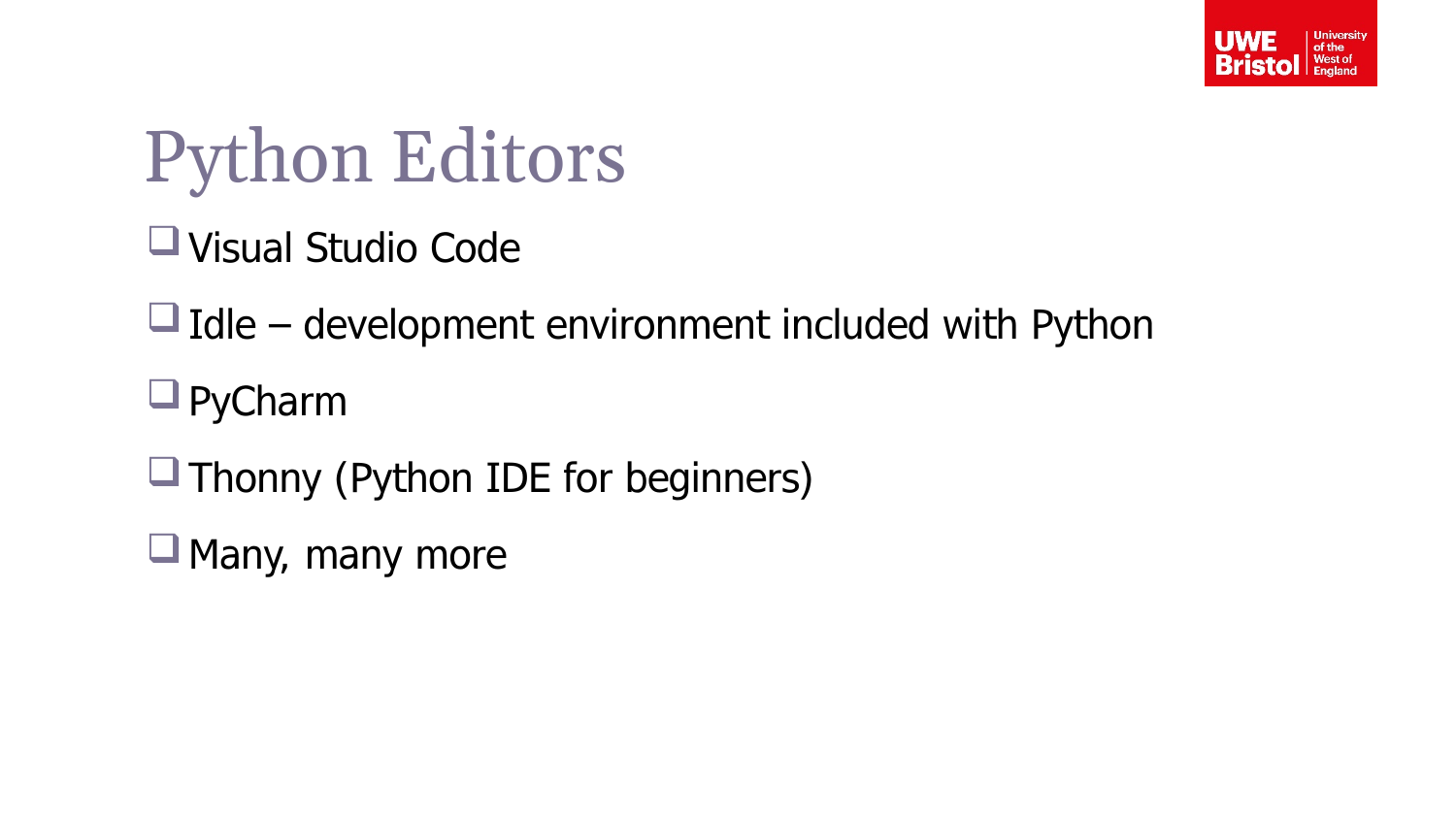

Python Editors
Visual Studio Code
Idle – development environment included with Python
PyCharm
Thonny (Python IDE for beginners)
Many, many more